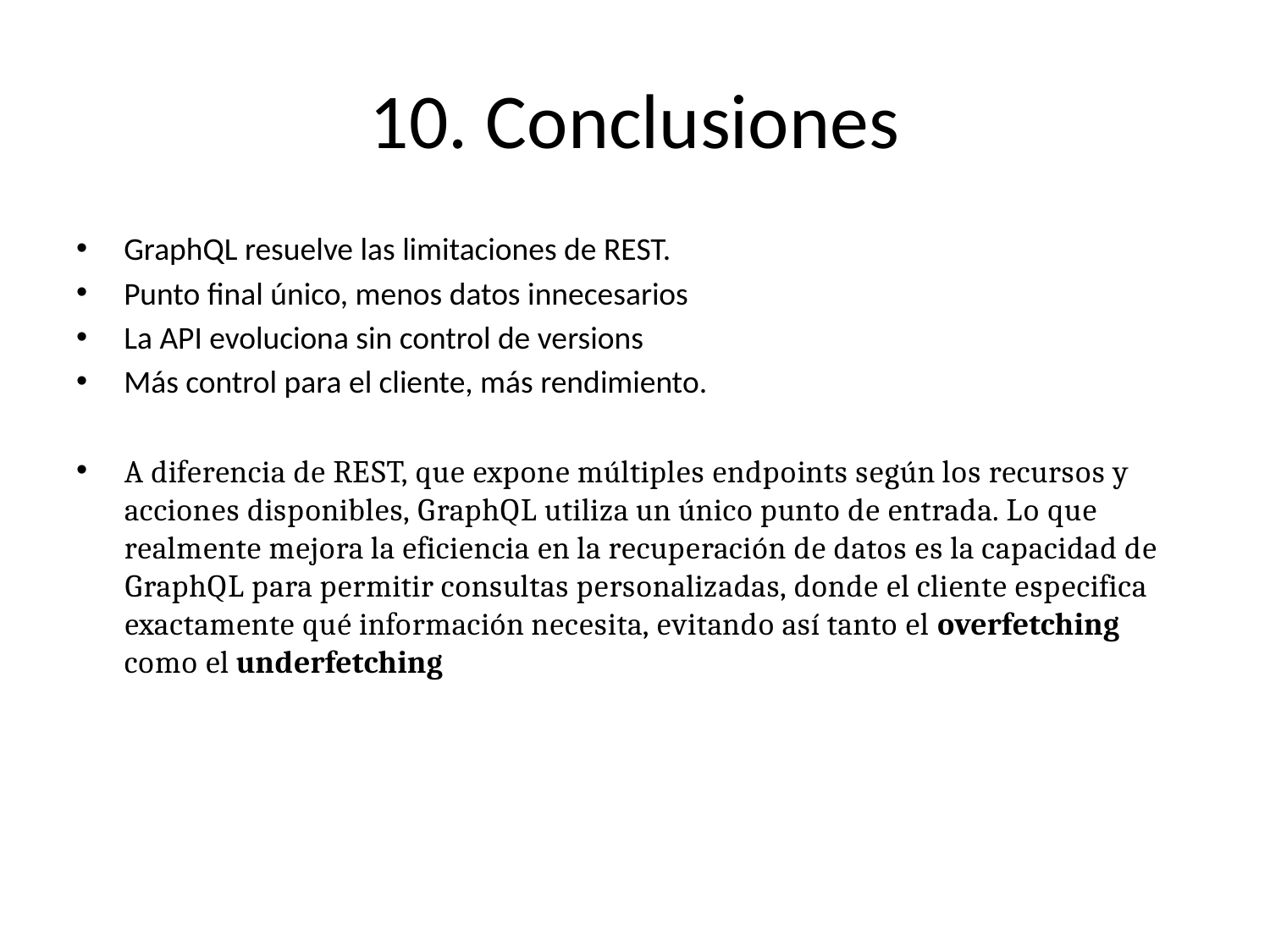

# 10. Conclusiones
GraphQL resuelve las limitaciones de REST.
Punto final único, menos datos innecesarios
La API evoluciona sin control de versions
Más control para el cliente, más rendimiento.

A diferencia de REST, que expone múltiples endpoints según los recursos y acciones disponibles, GraphQL utiliza un único punto de entrada. Lo que realmente mejora la eficiencia en la recuperación de datos es la capacidad de GraphQL para permitir consultas personalizadas, donde el cliente especifica exactamente qué información necesita, evitando así tanto el overfetching como el underfetching